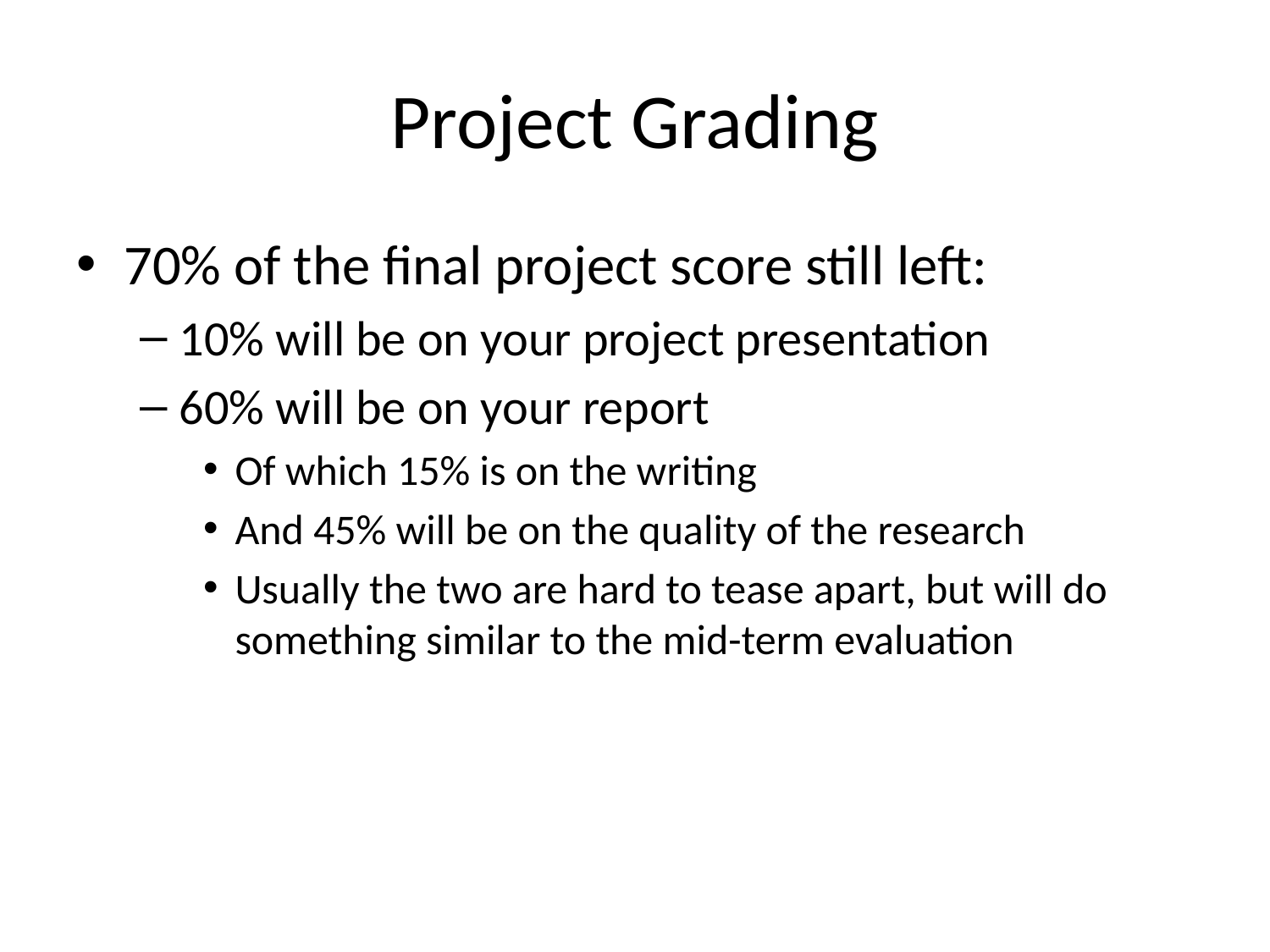

# Project Grading
70% of the final project score still left:
10% will be on your project presentation
60% will be on your report
Of which 15% is on the writing
And 45% will be on the quality of the research
Usually the two are hard to tease apart, but will do something similar to the mid-term evaluation